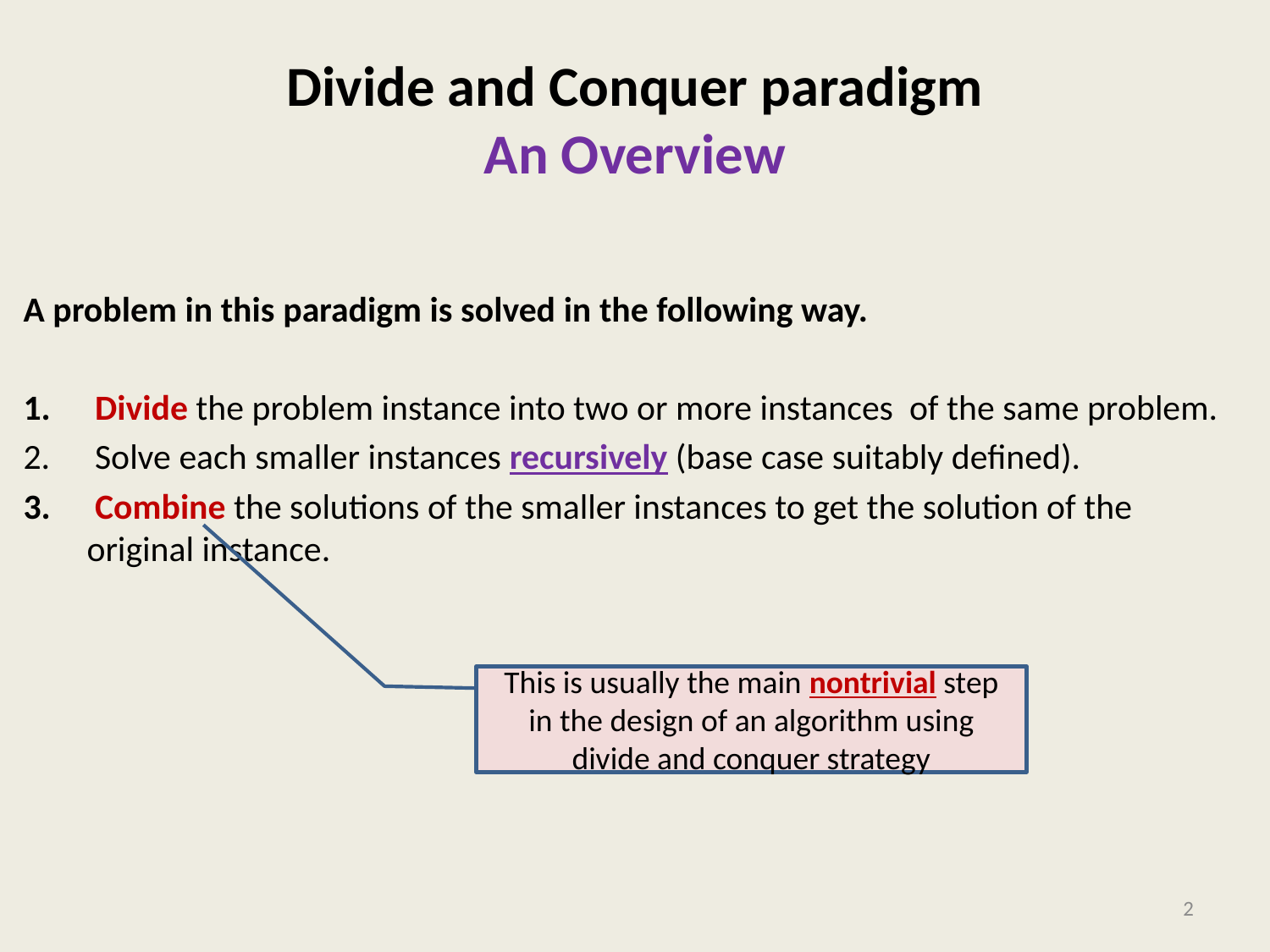

# Divide and Conquer paradigm An Overview

A problem in this paradigm is solved in the following way.

 Divide the problem instance into two or more instances  of the same problem.
 Solve each smaller instances recursively (base case suitably defined).
 Combine the solutions of the smaller instances to get the solution of the original instance.
This is usually the main nontrivial step in the design of an algorithm using divide and conquer strategy
2